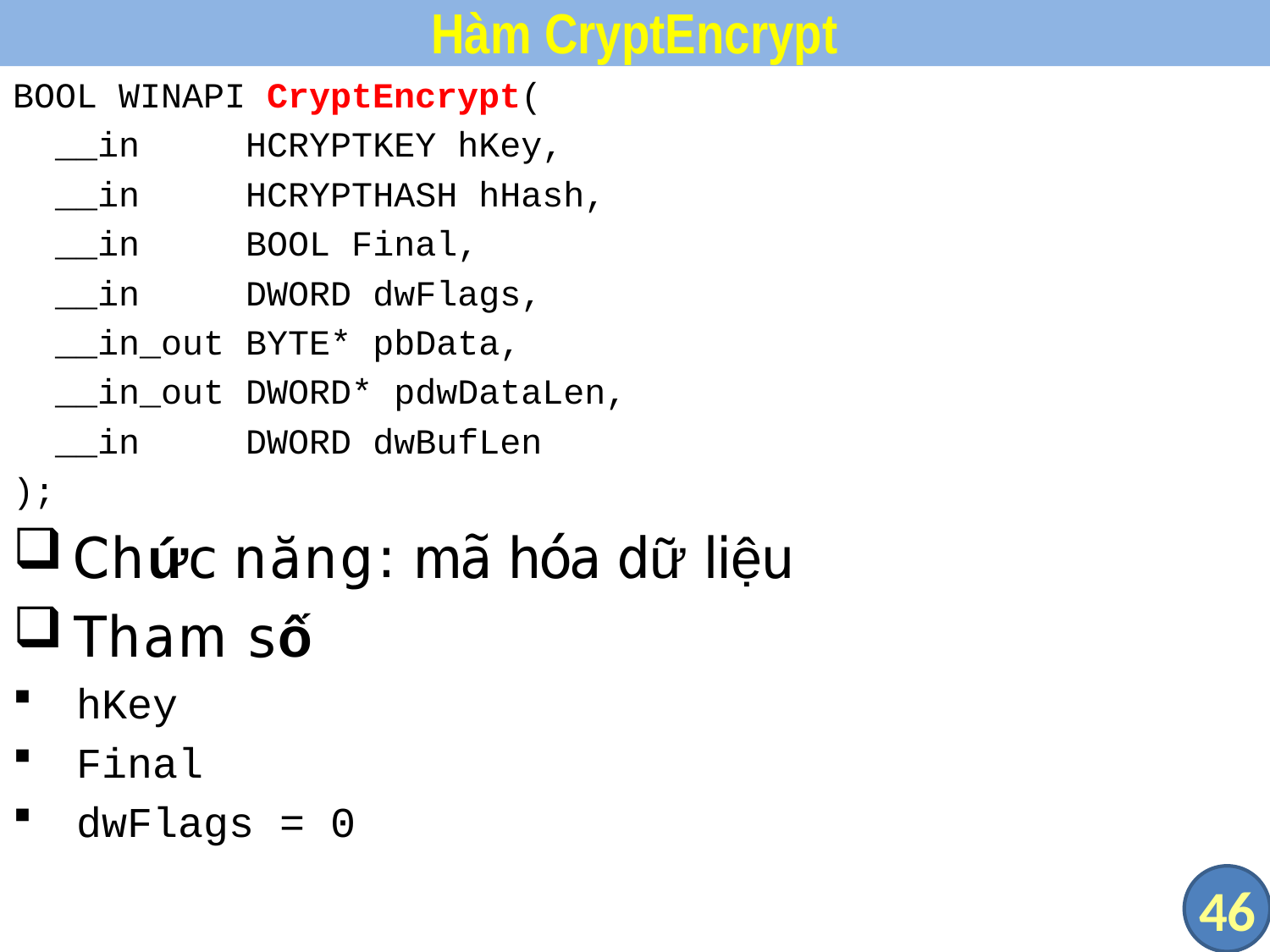

# Hàm CryptEncrypt
BOOL WINAPI CryptEncrypt(
  __in     HCRYPTKEY hKey,
  __in     HCRYPTHASH hHash,
  __in     BOOL Final,
  __in     DWORD dwFlags,
  __in_out BYTE* pbData,
  __in_out DWORD* pdwDataLen,
  __in     DWORD dwBufLen
);
Chức năng: mã hóa dữ liệu
Tham số
hKey
Final
dwFlags = 0
46